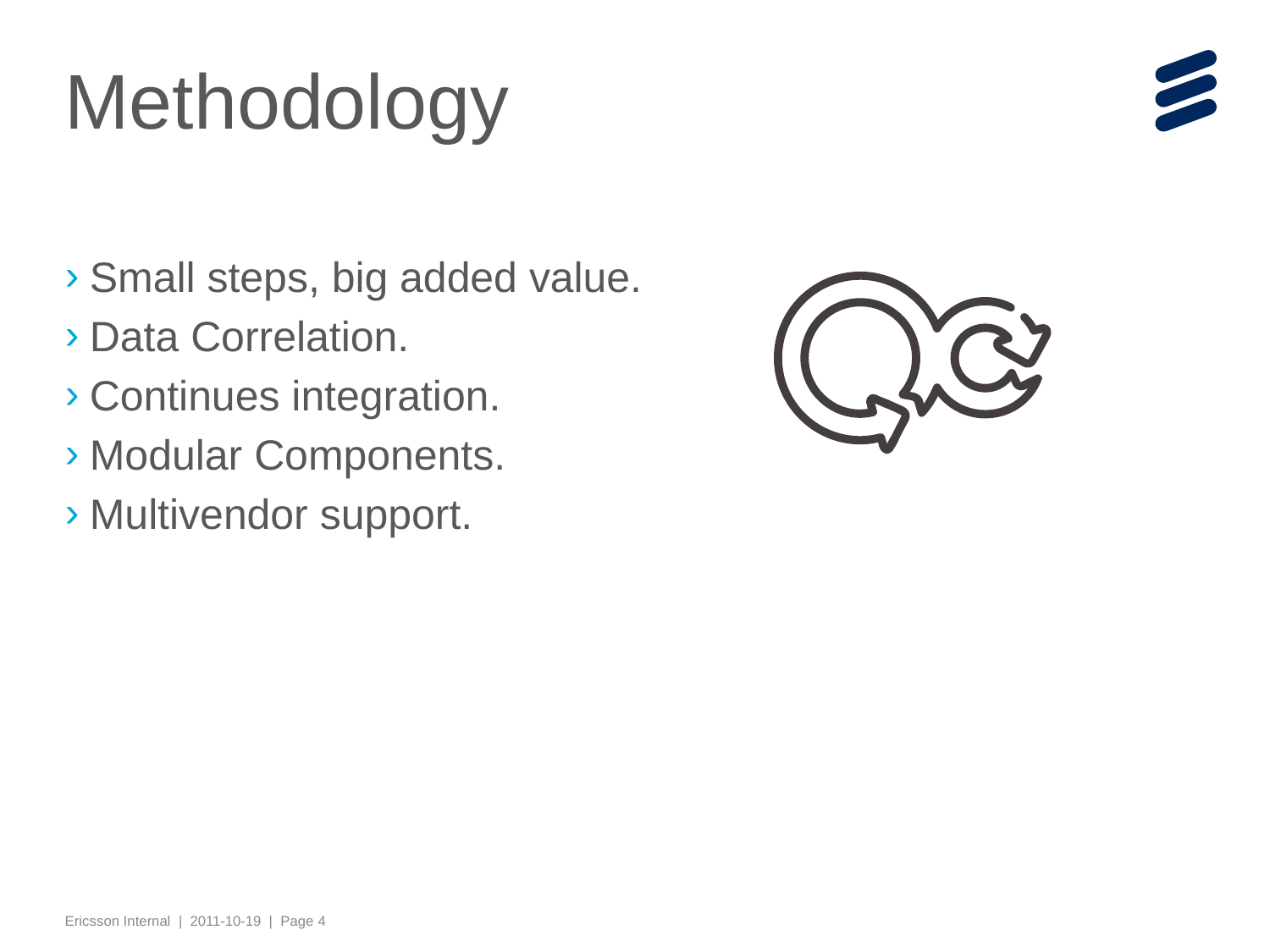

# Methodology
Small steps, big added value.
Data Correlation.
Continues integration.
Modular Components.
Multivendor support.